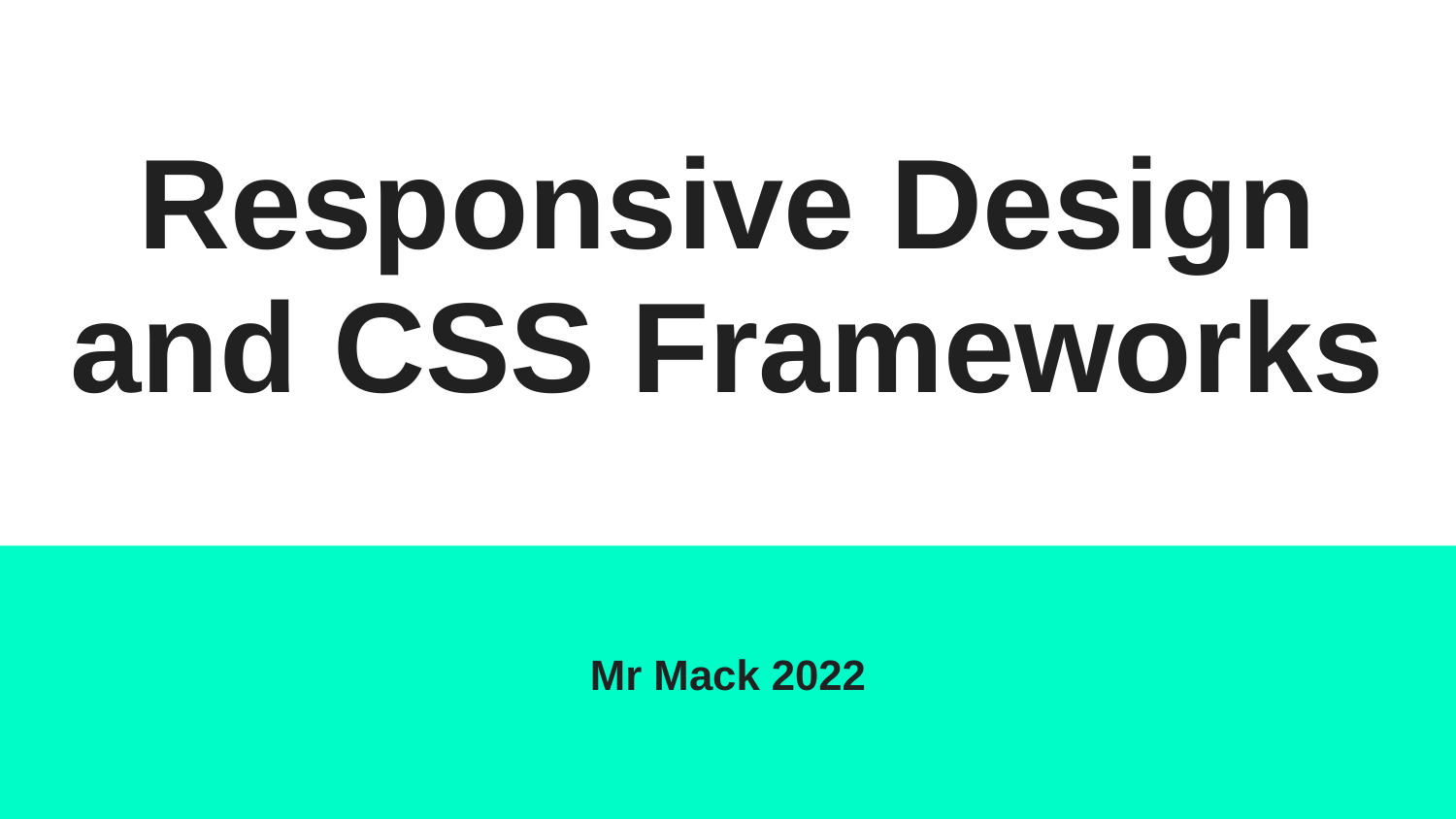

# Responsive Design and CSS Frameworks
Mr Mack 2022